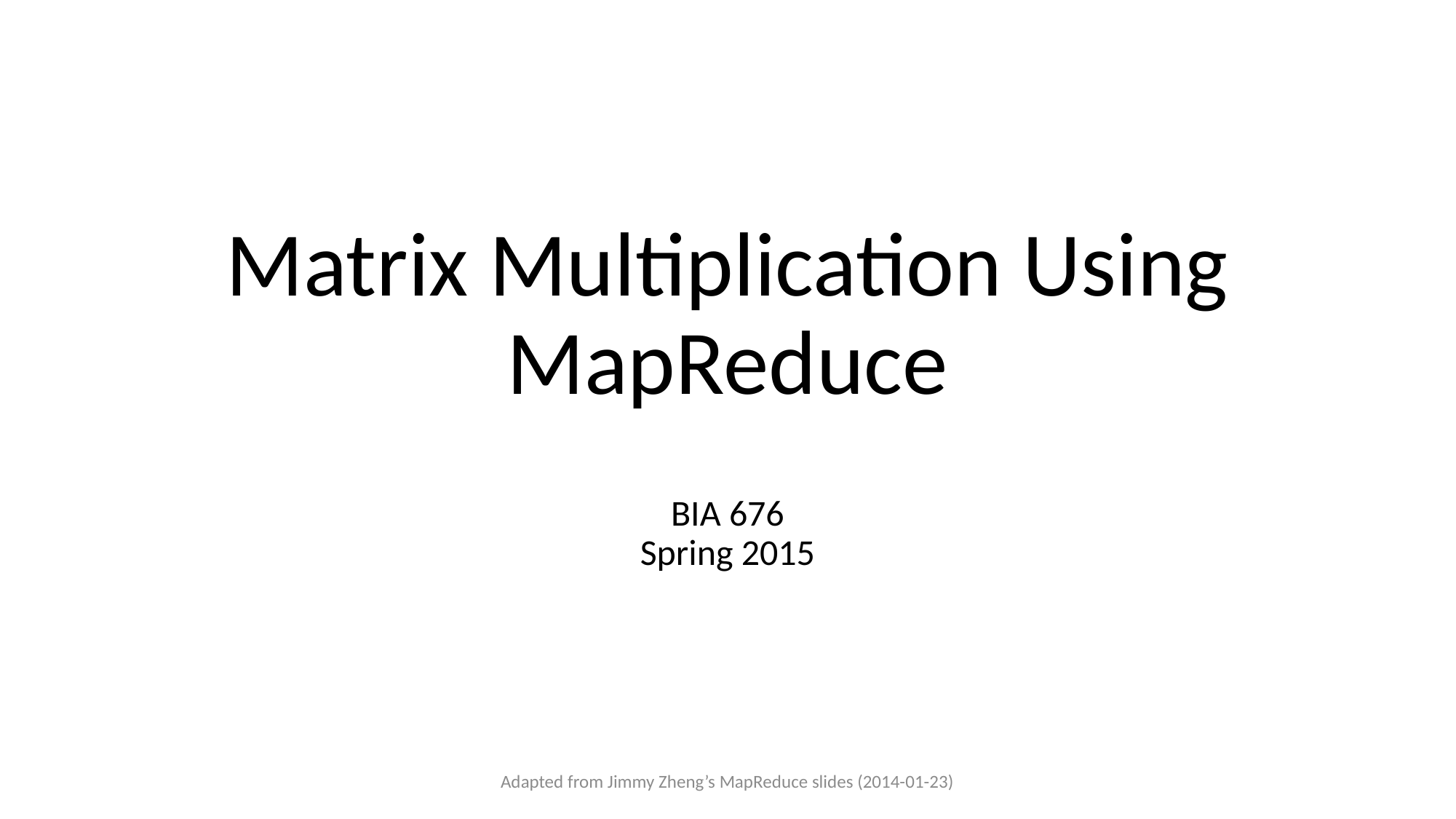

# Matrix Multiplication Using MapReduce

BIA 676
Spring 2015
Adapted from Jimmy Zheng’s MapReduce slides (2014-01-23)